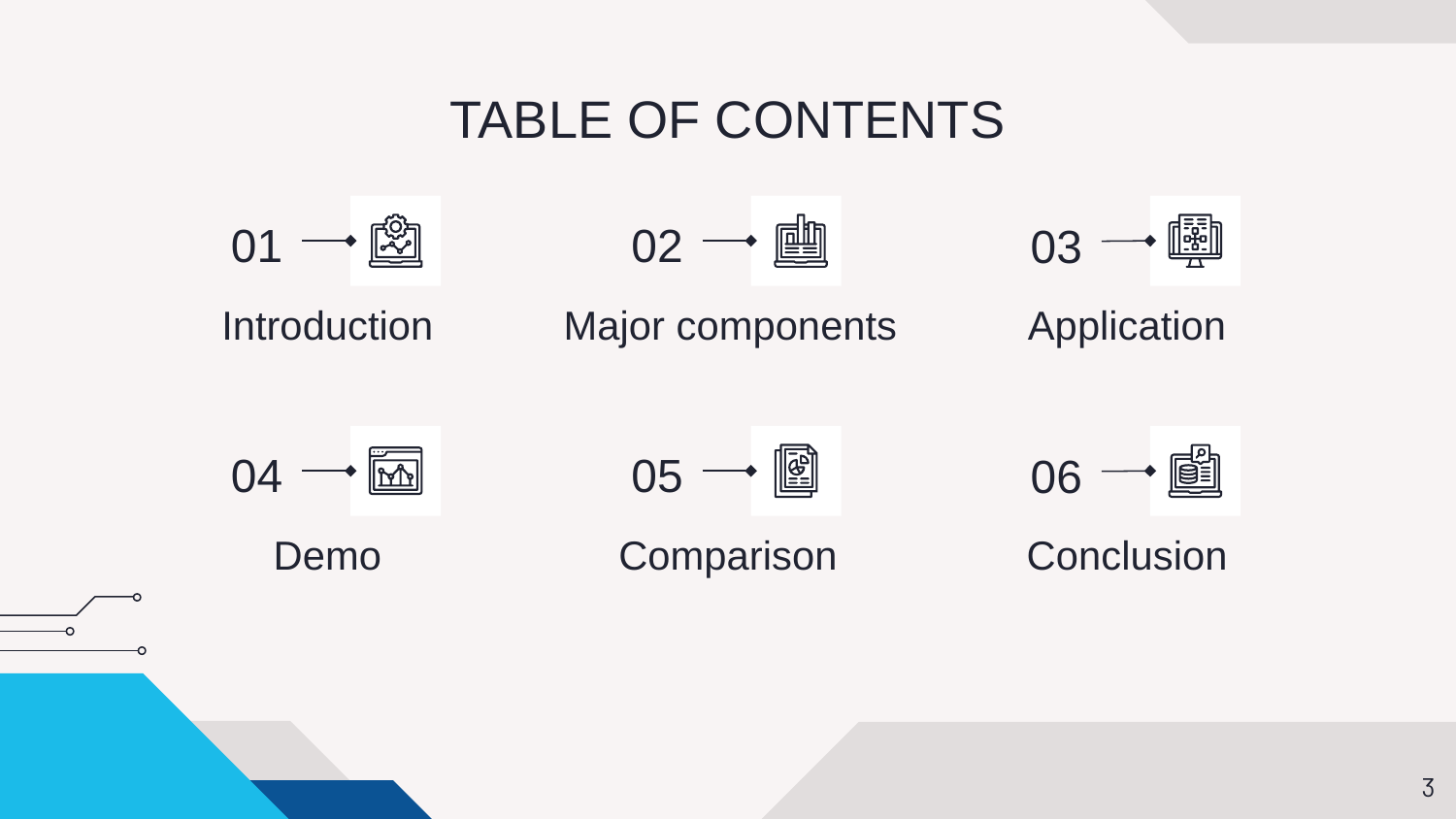

# TABLE OF CONTENTS

01
02
03

Introduction
Major components
Application

05
04
06

Demo
Comparison
Conclusion
3